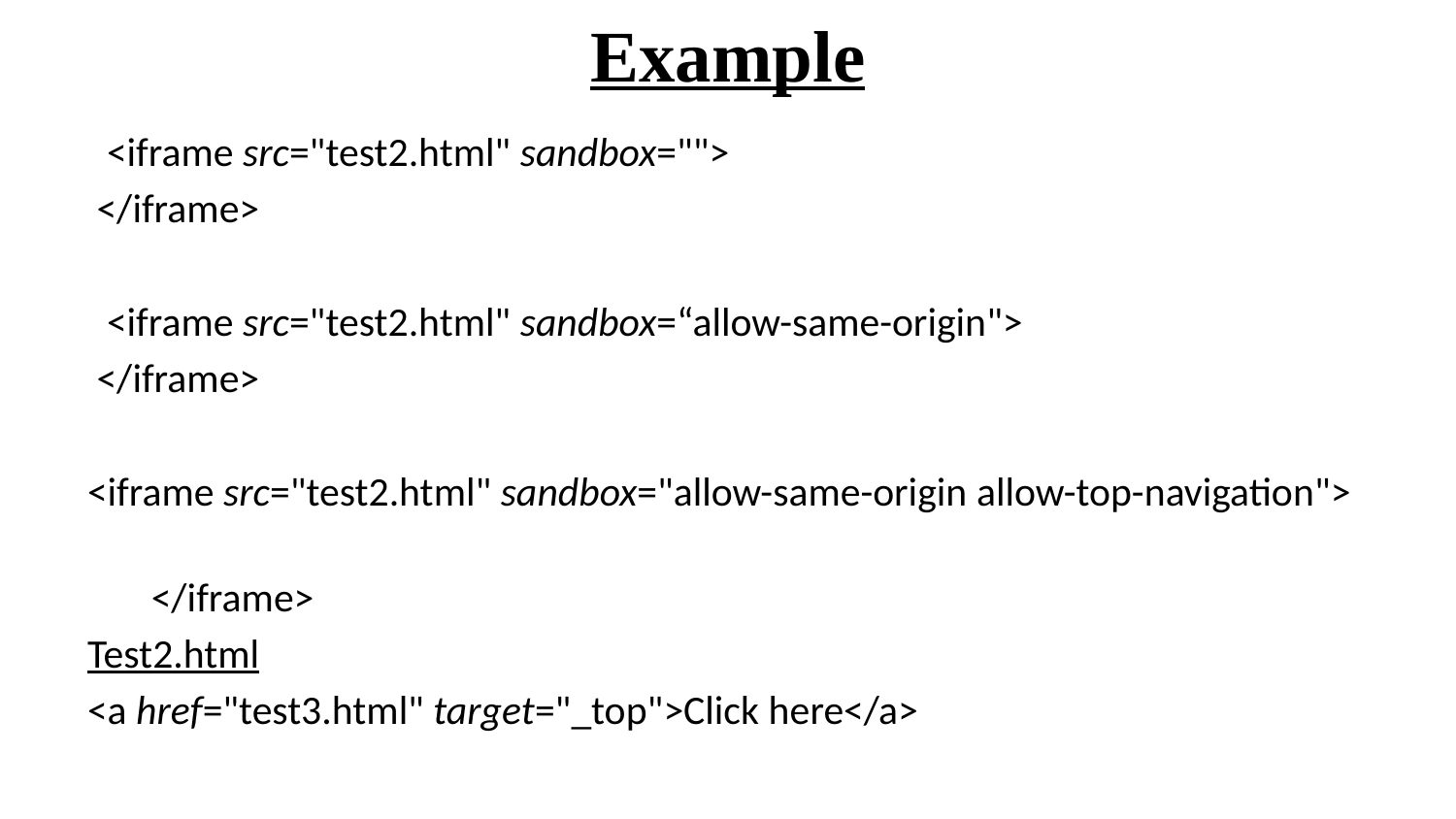

# Example
  <iframe src="test2.html" sandbox="">
 </iframe>

  <iframe src="test2.html" sandbox=“allow-same-origin">
 </iframe>

<iframe src="test2.html" sandbox="allow-same-origin allow-top-navigation">
 </iframe>
Test2.html
<a href="test3.html" target="_top">Click here</a>